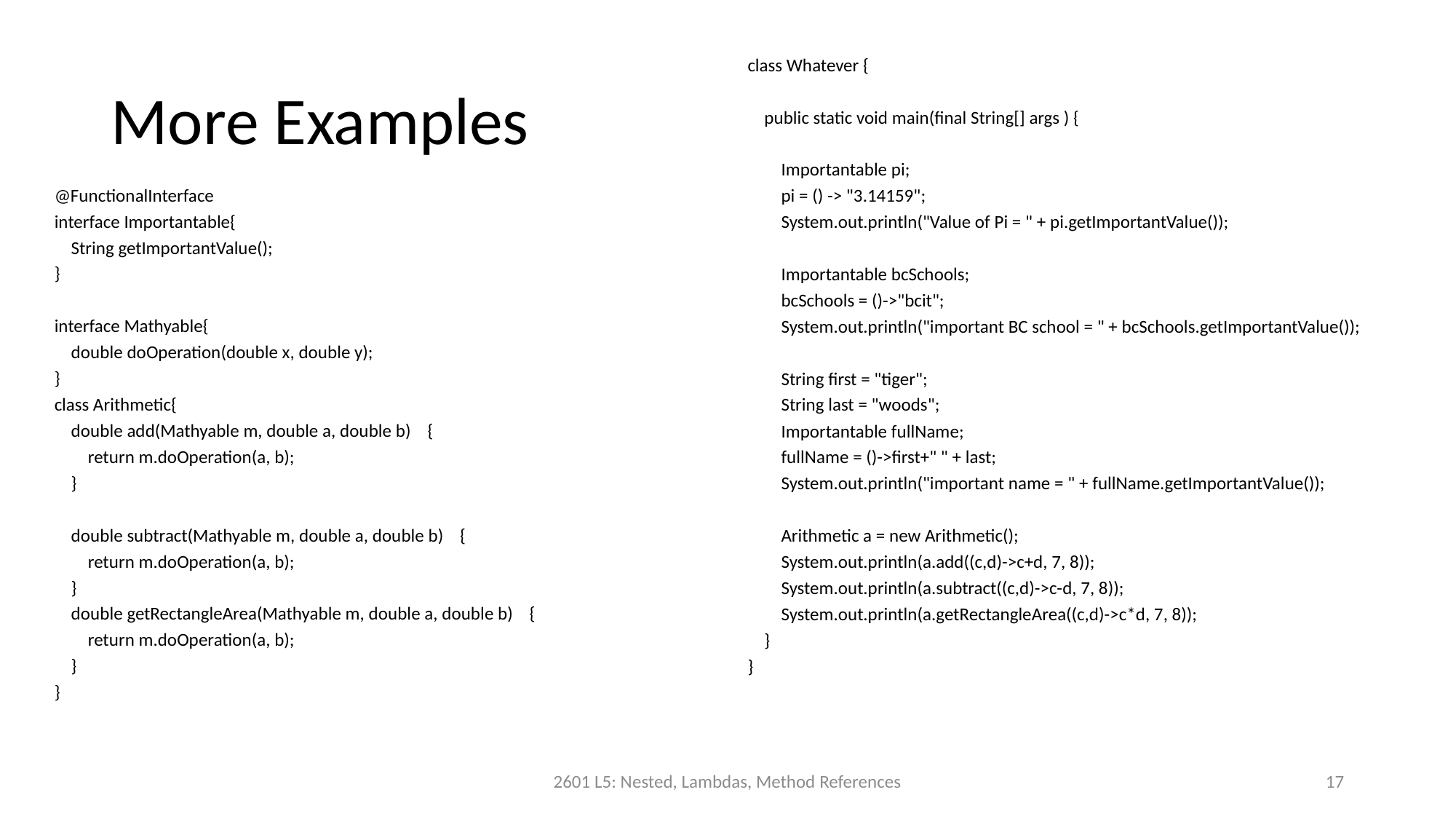

# More Examples
class Whatever {

    public static void main(final String[] args ) {

        Importantable pi;
        pi = () -> "3.14159";
        System.out.println("Value of Pi = " + pi.getImportantValue());

        Importantable bcSchools;
        bcSchools = ()->"bcit";
        System.out.println("important BC school = " + bcSchools.getImportantValue());

        String first = "tiger";
        String last = "woods";
        Importantable fullName;
        fullName = ()->first+" " + last;
        System.out.println("important name = " + fullName.getImportantValue());

        Arithmetic a = new Arithmetic();
        System.out.println(a.add((c,d)->c+d, 7, 8));
        System.out.println(a.subtract((c,d)->c-d, 7, 8));
        System.out.println(a.getRectangleArea((c,d)->c*d, 7, 8));
    }
}
@FunctionalInterface
interface Importantable{
    String getImportantValue();
}

interface Mathyable{
    double doOperation(double x, double y);
}
class Arithmetic{
    double add(Mathyable m, double a, double b)    {
        return m.doOperation(a, b);
    }

    double subtract(Mathyable m, double a, double b)    {
        return m.doOperation(a, b);
    }
    double getRectangleArea(Mathyable m, double a, double b)    {
        return m.doOperation(a, b);
    }
}

2601 L5: Nested, Lambdas, Method References
17